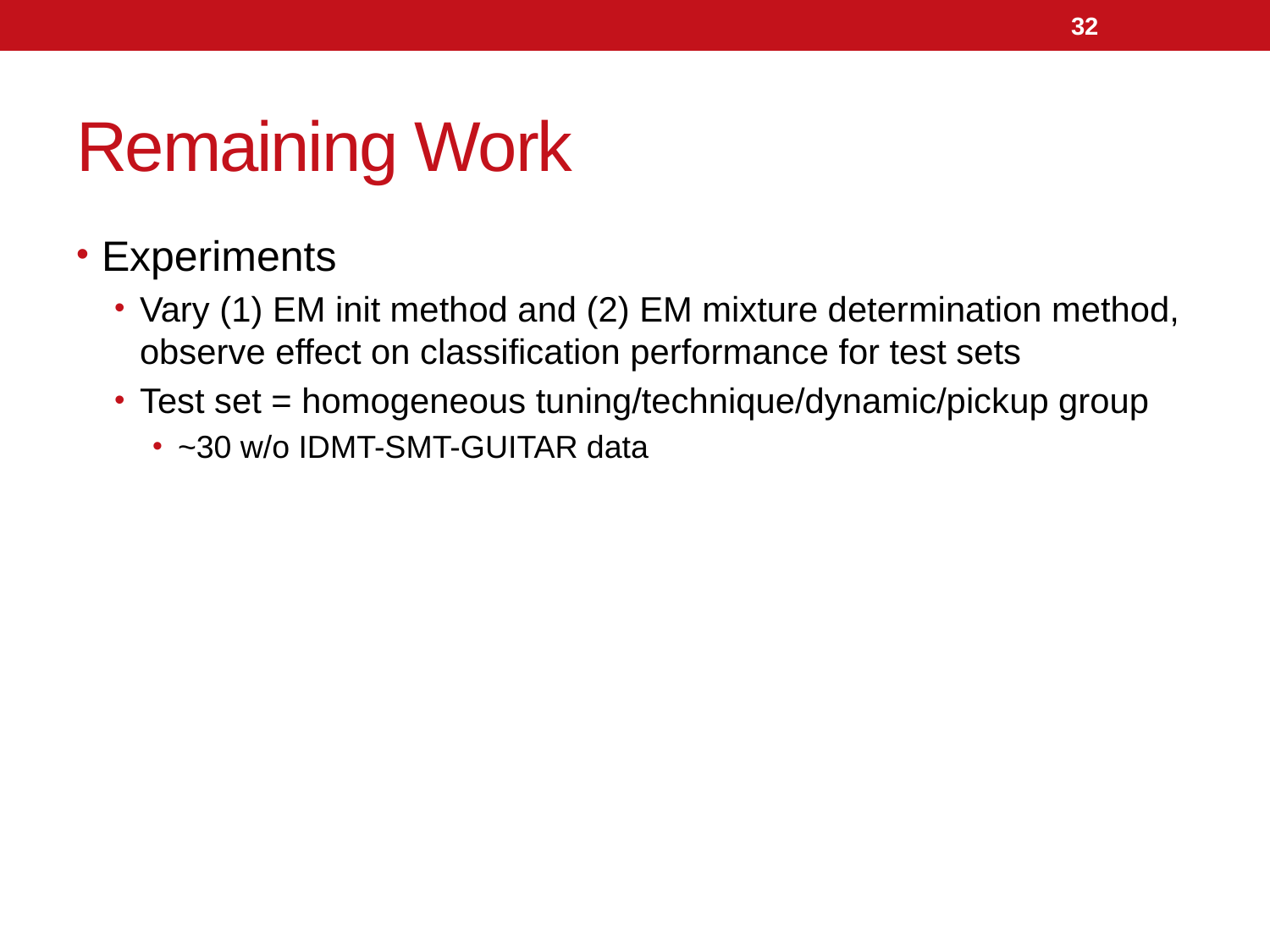

32
# Remaining Work
Experiments
Vary (1) EM init method and (2) EM mixture determination method, observe effect on classification performance for test sets
Test set = homogeneous tuning/technique/dynamic/pickup group
~30 w/o IDMT-SMT-GUITAR data